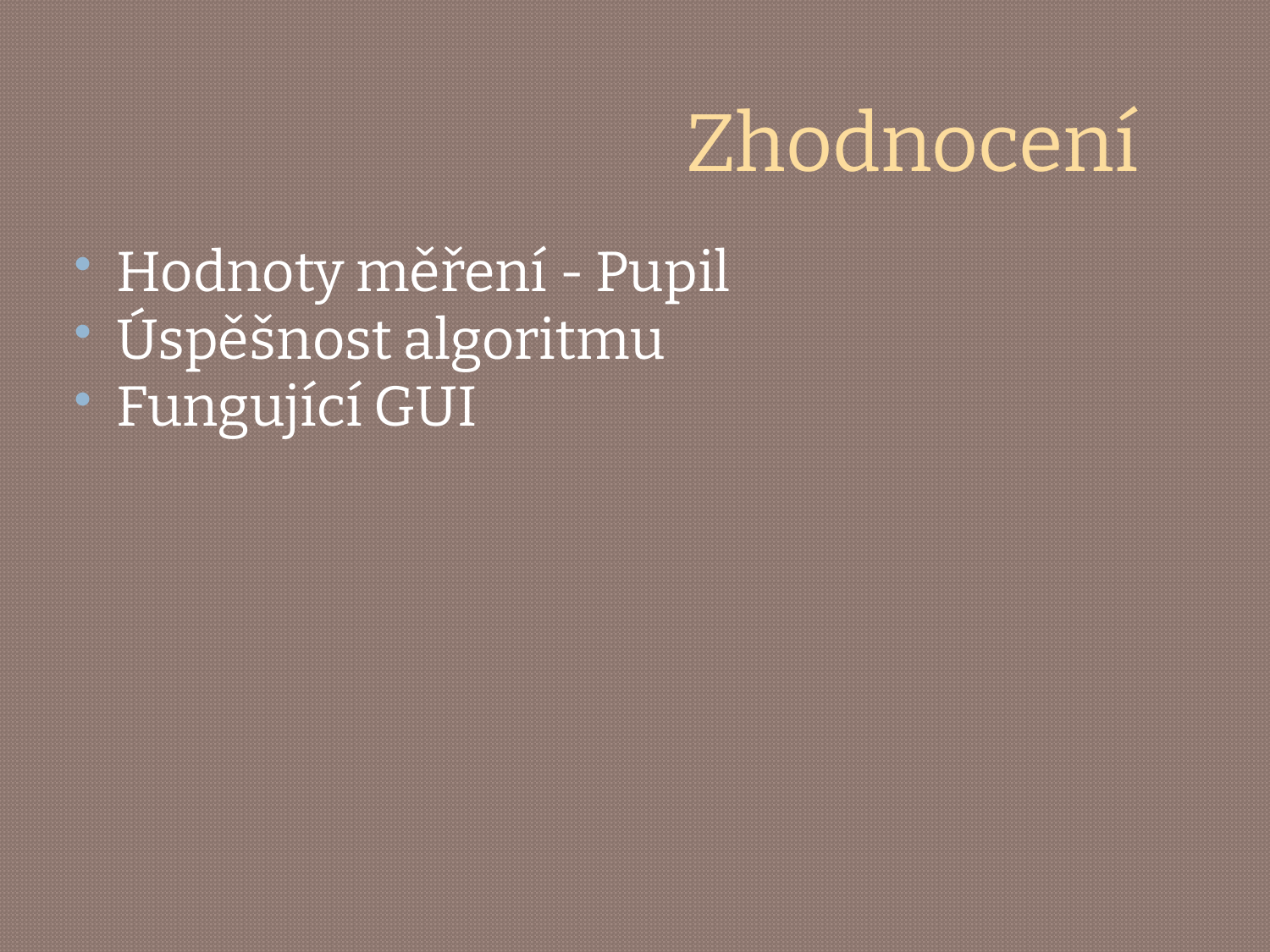

# Zhodnocení
Hodnoty měření - Pupil
Úspěšnost algoritmu
Fungující GUI